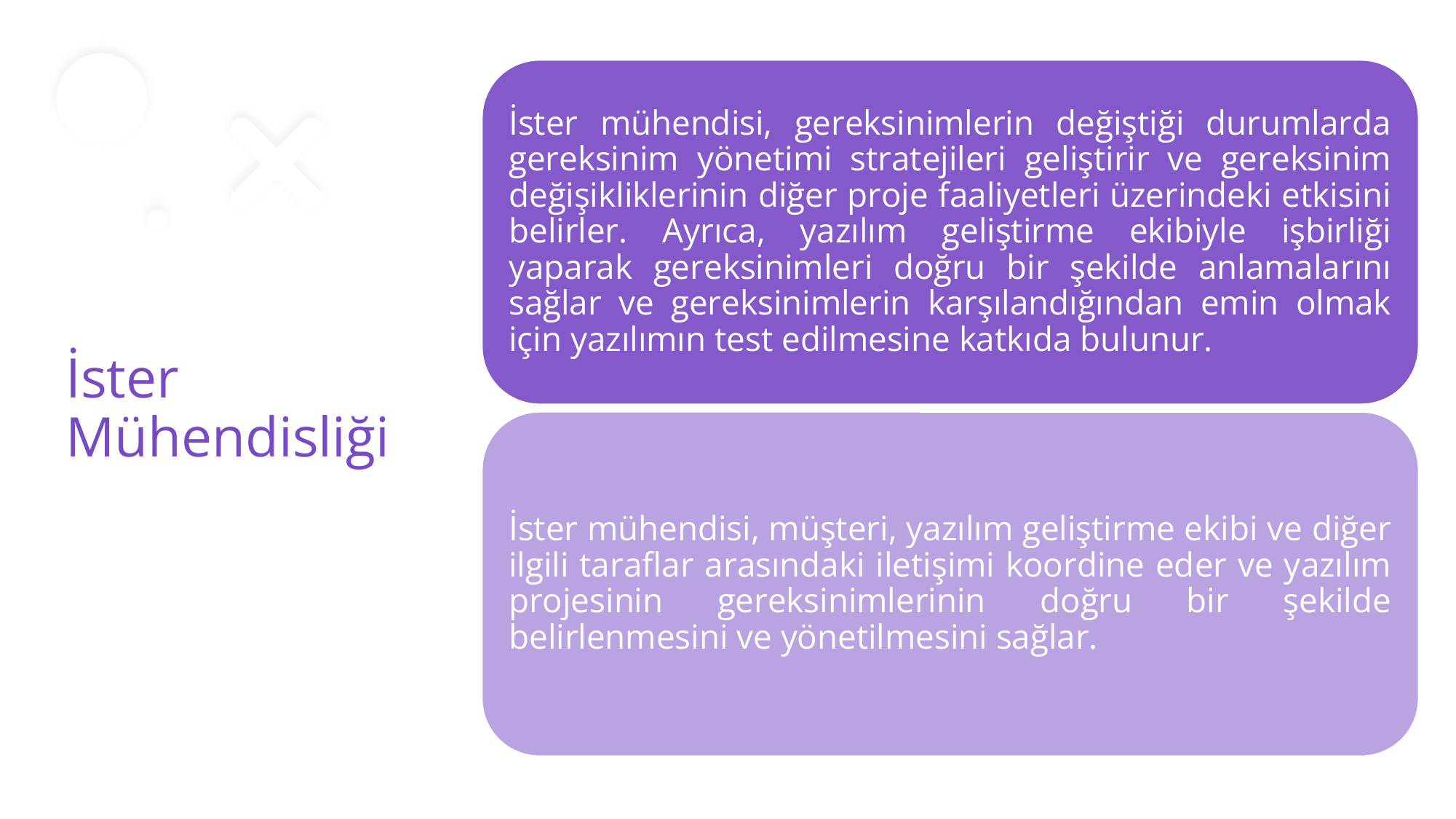

İster mühendisi, gereksinimlerin değiştiği durumlarda gereksinim yönetimi stratejileri geliştirir ve gereksinim değişikliklerinin diğer proje faaliyetleri üzerindeki etkisini belirler. Ayrıca, yazılım geliştirme ekibiyle işbirliği yaparak gereksinimleri doğru bir şekilde anlamalarını sağlar ve gereksinimlerin karşılandığından emin olmak için yazılımın test edilmesine katkıda bulunur.

İster mühendisi, müşteri, yazılım geliştirme ekibi ve diğer ilgili taraflar arasındaki iletişimi koordine eder ve yazılım projesinin gereksinimlerinin doğru bir şekilde belirlenmesini ve yönetilmesini sağlar.
# İster Mühendisliği